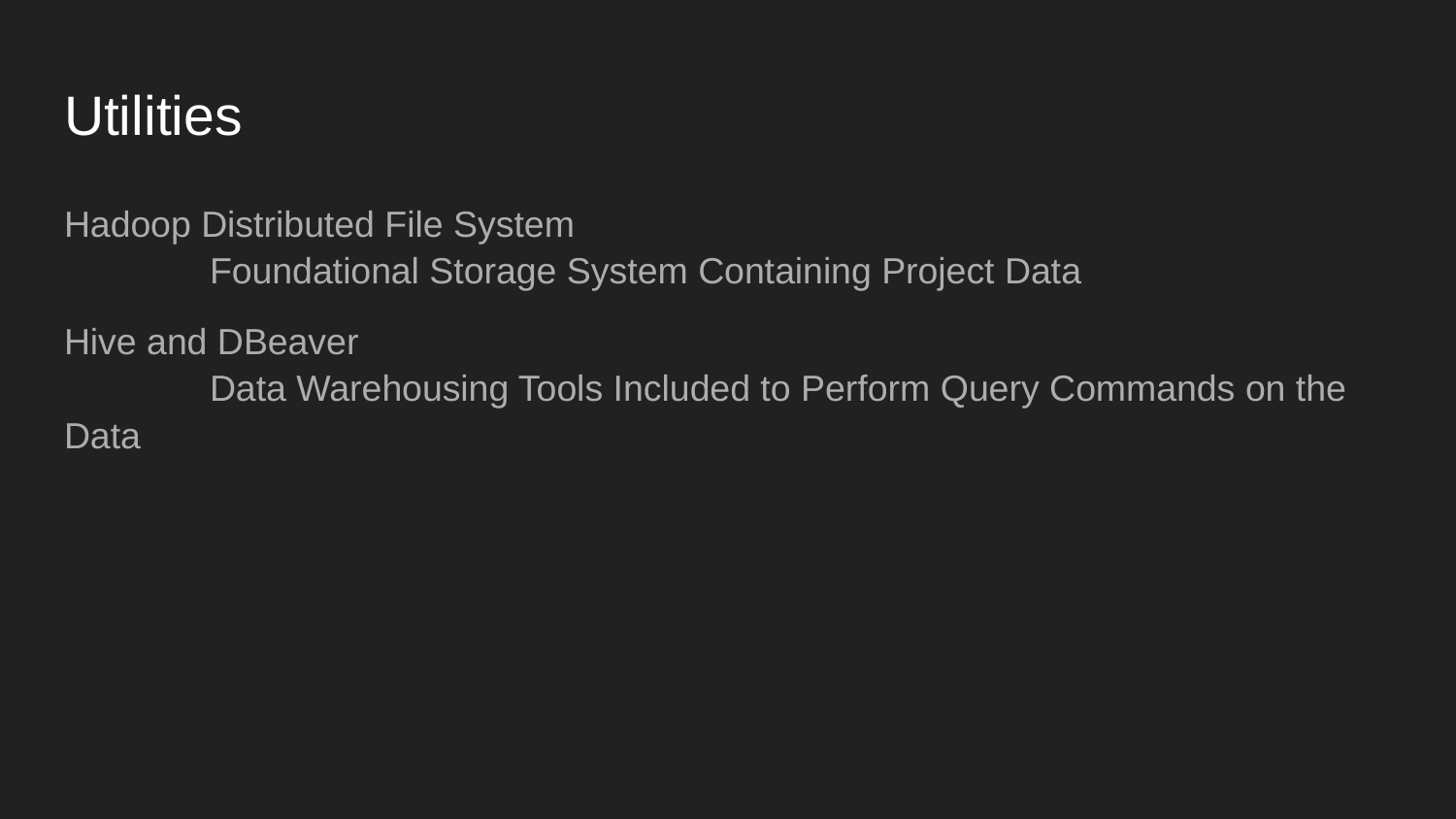

# Utilities
Hadoop Distributed File System
	Foundational Storage System Containing Project Data
Hive and DBeaver
	Data Warehousing Tools Included to Perform Query Commands on the Data